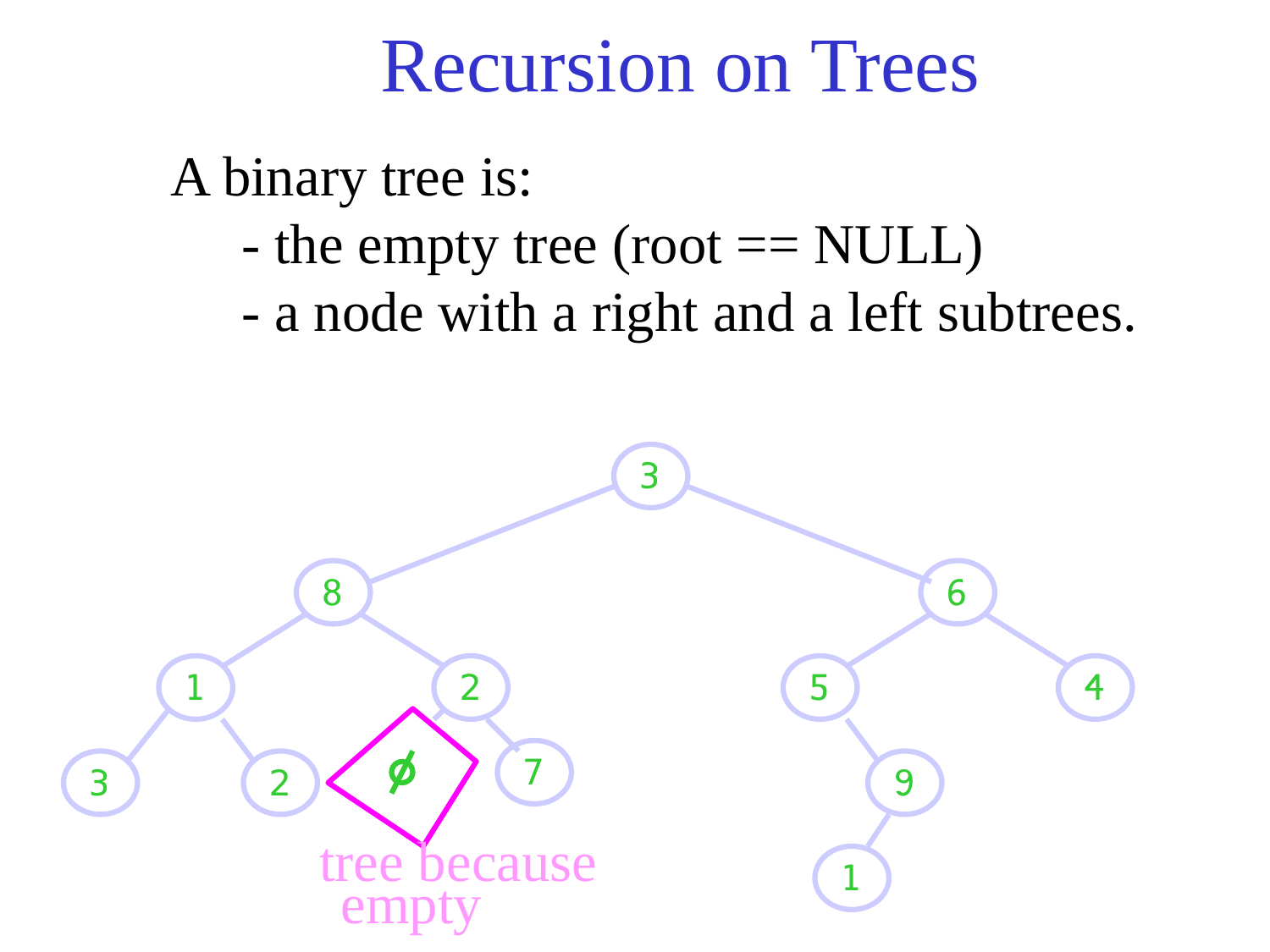

Recursion on Trees
A binary tree is:
     - the empty tree (root == NULL)
     - a node with a right and a left subtrees.

3

8

6

1

2

5

4

7

3

2

9

1

tree because
empty